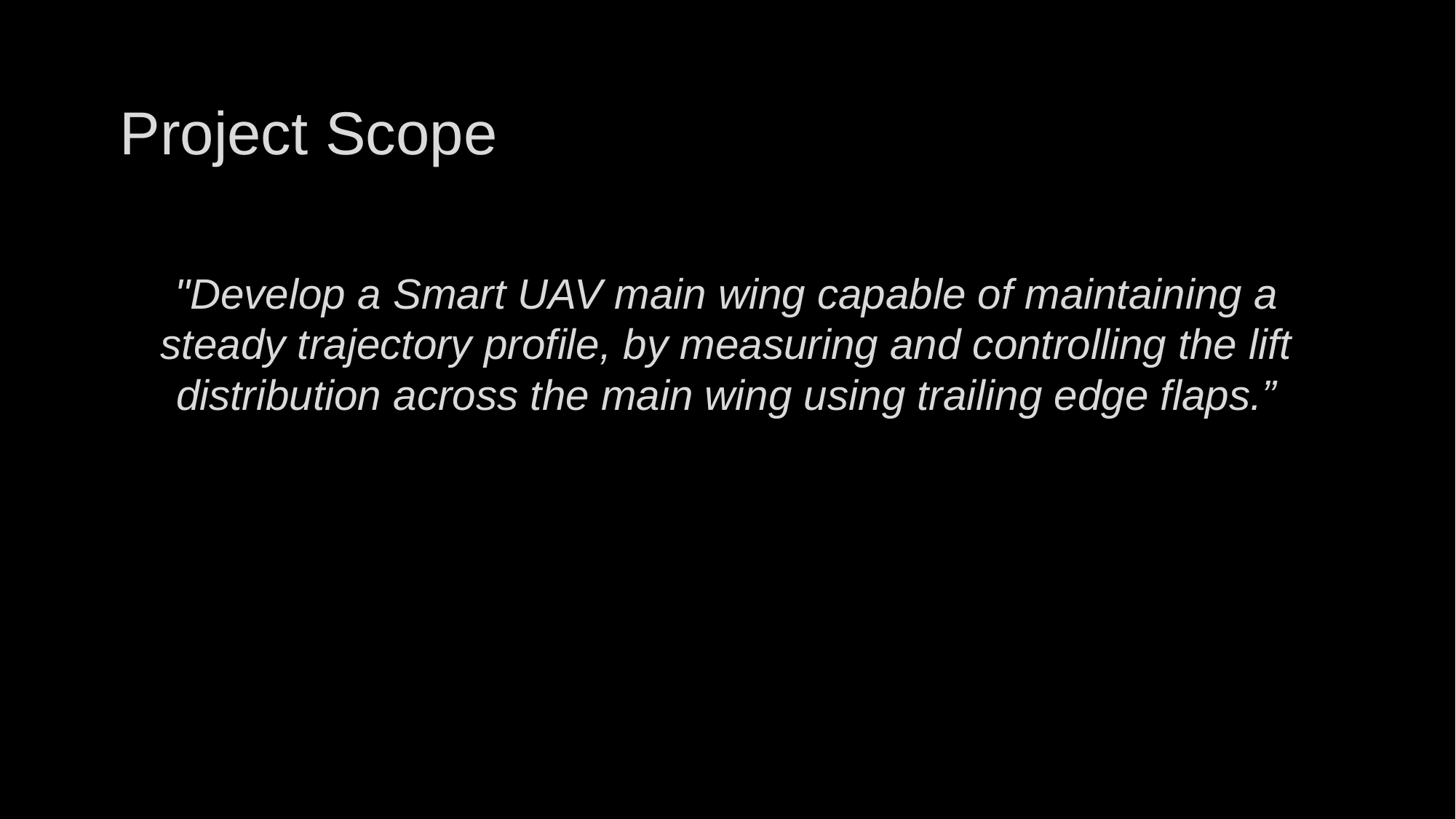

# Project Scope

"Develop a Smart UAV main wing capable of maintaining a steady trajectory profile, by measuring and controlling the lift distribution across the main wing using trailing edge flaps.”